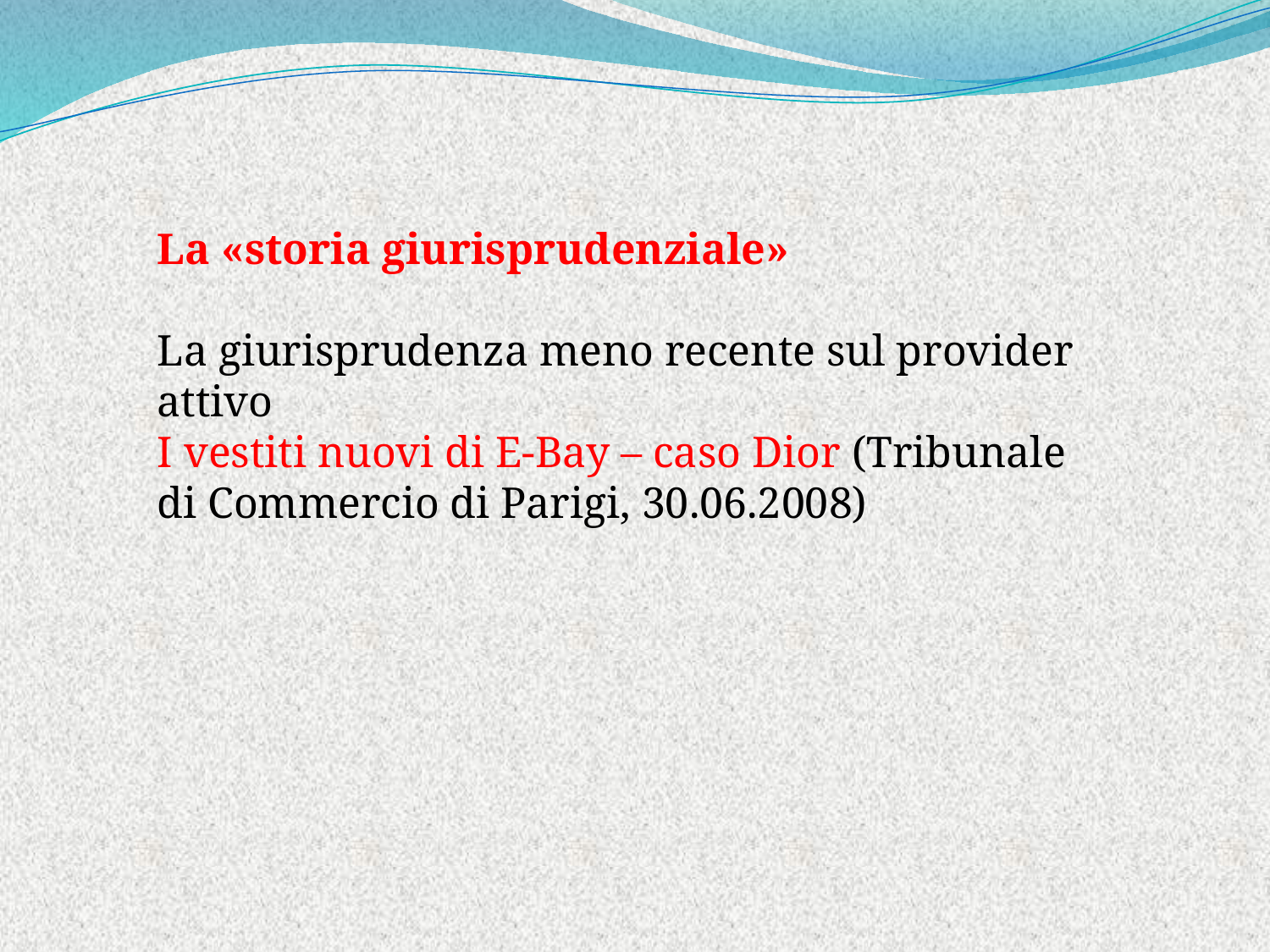

La «storia giurisprudenziale»

La giurisprudenza meno recente sul provider attivo
I vestiti nuovi di E-Bay – caso Dior (Tribunale di Commercio di Parigi, 30.06.2008)